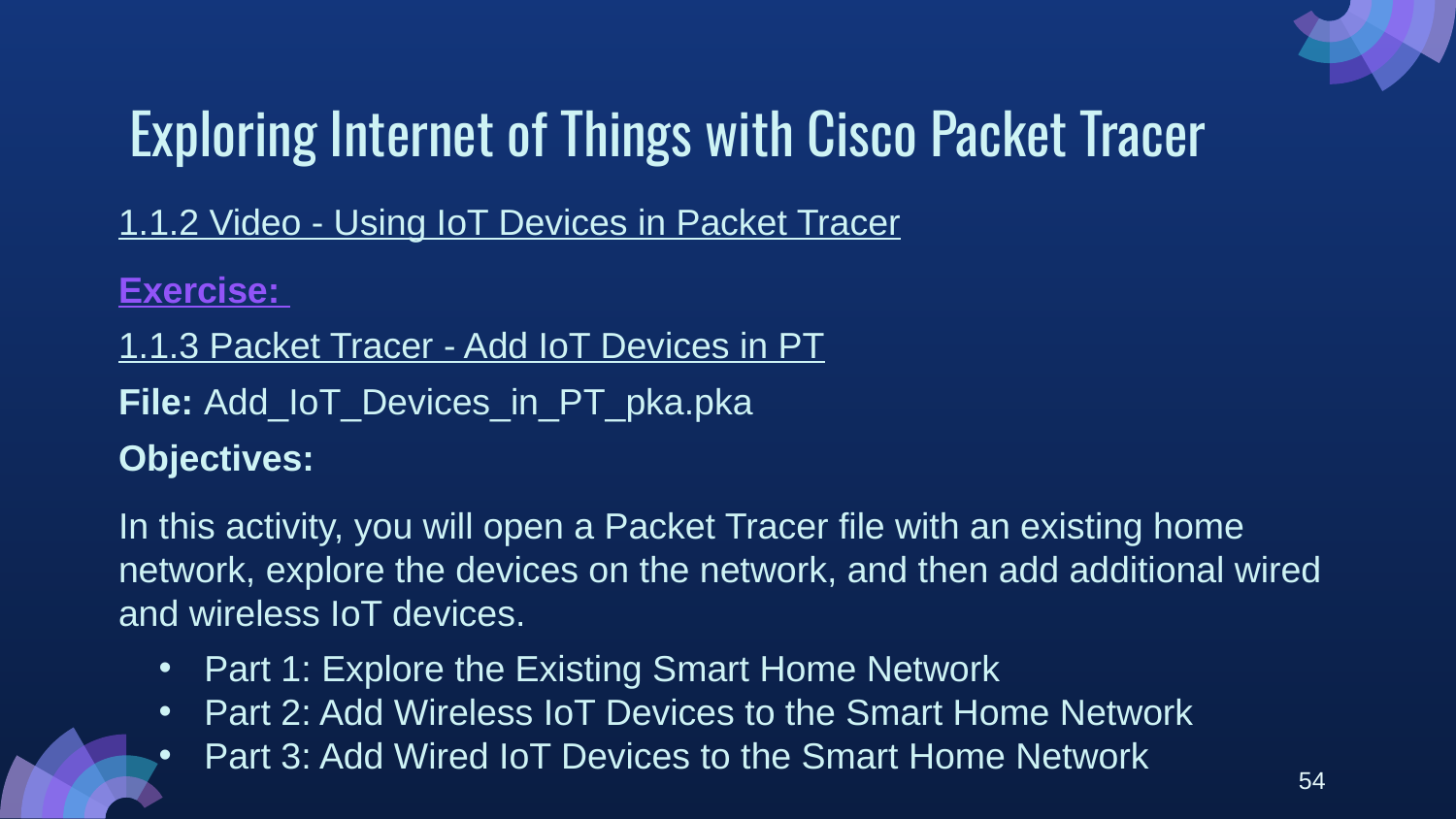

# Exploring Internet of Things with Cisco Packet Tracer
1.1.2 Video - Using IoT Devices in Packet Tracer
Exercise:
1.1.3 Packet Tracer - Add IoT Devices in PT
File: Add_IoT_Devices_in_PT_pka.pka
Objectives:
In this activity, you will open a Packet Tracer file with an existing home network, explore the devices on the network, and then add additional wired and wireless IoT devices.
Part 1: Explore the Existing Smart Home Network
Part 2: Add Wireless IoT Devices to the Smart Home Network
Part 3: Add Wired IoT Devices to the Smart Home Network
54